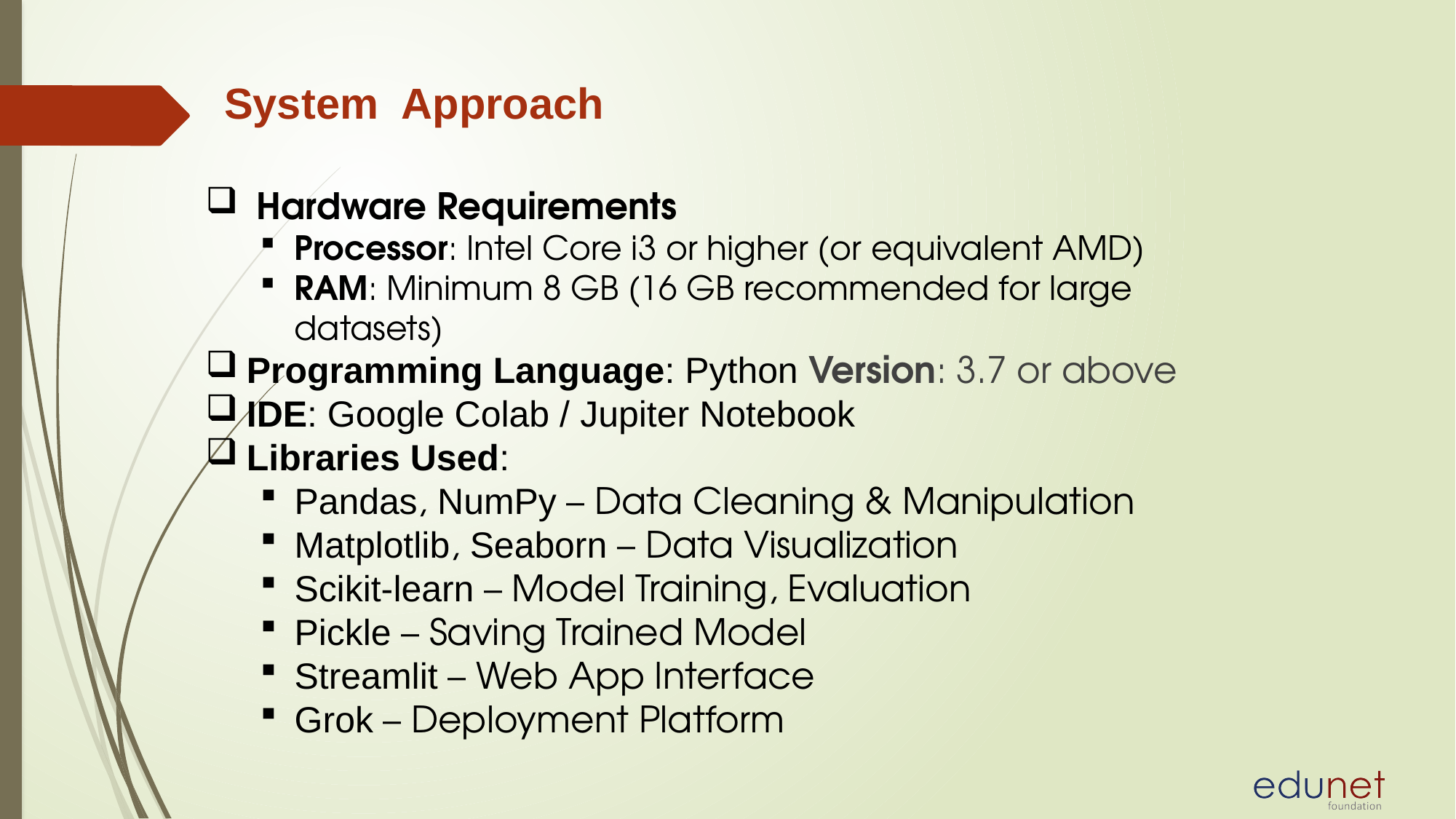

# System  Approach

 Hardware Requirements
Processor: Intel Core i3 or higher (or equivalent AMD)
RAM: Minimum 8 GB (16 GB recommended for large datasets)
Programming Language: Python Version: 3.7 or above
IDE: Google Colab / Jupiter Notebook
Libraries Used:
Pandas, NumPy – Data Cleaning & Manipulation
Matplotlib, Seaborn – Data Visualization
Scikit-learn – Model Training, Evaluation
Pickle – Saving Trained Model
Streamlit – Web App Interface
Grok – Deployment Platform